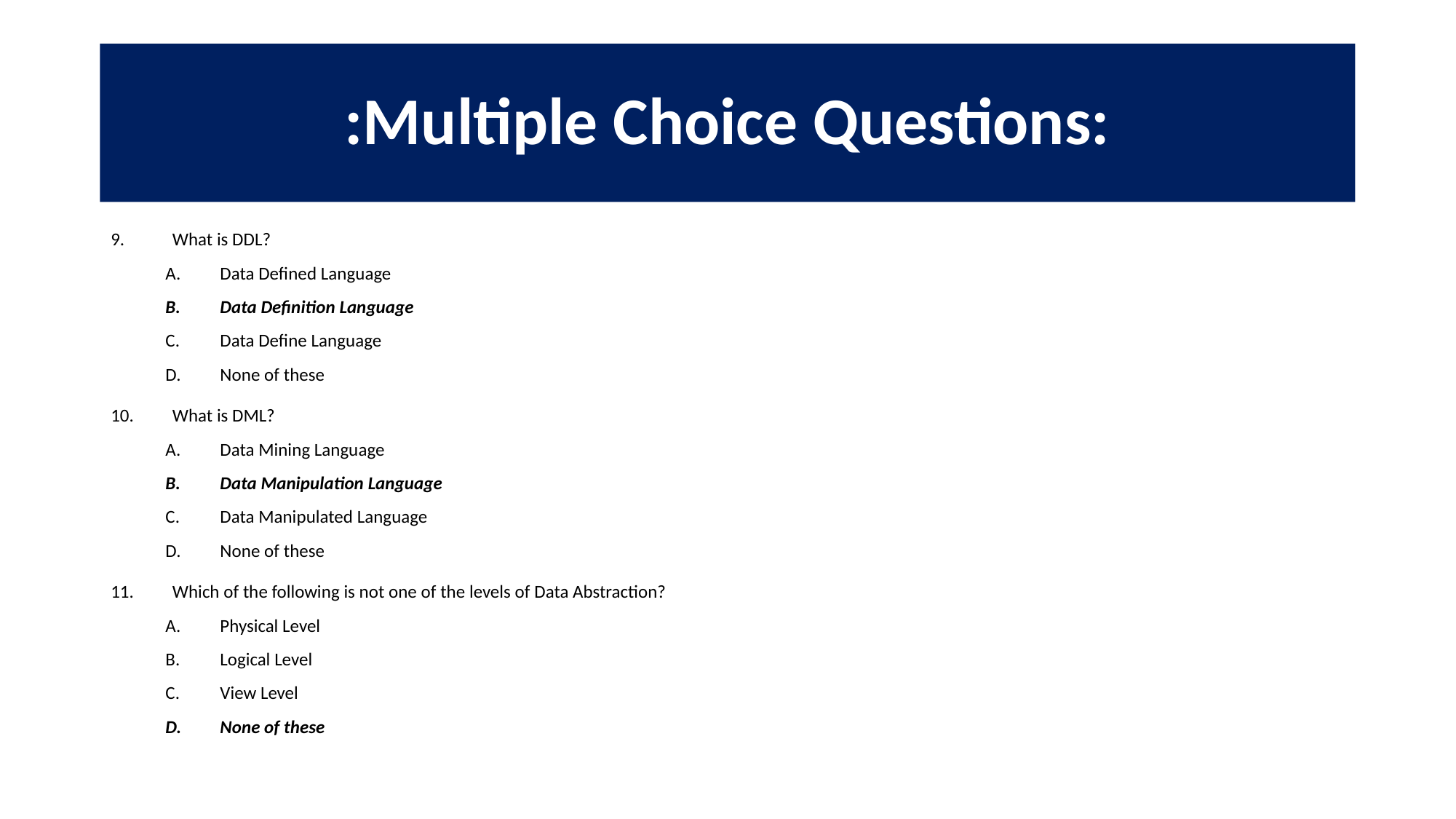

# :Multiple Choice Questions:
What is DDL?
Data Defined Language
Data Definition Language
Data Define Language
None of these
What is DML?
Data Mining Language
Data Manipulation Language
Data Manipulated Language
None of these
Which of the following is not one of the levels of Data Abstraction?
Physical Level
Logical Level
View Level
None of these